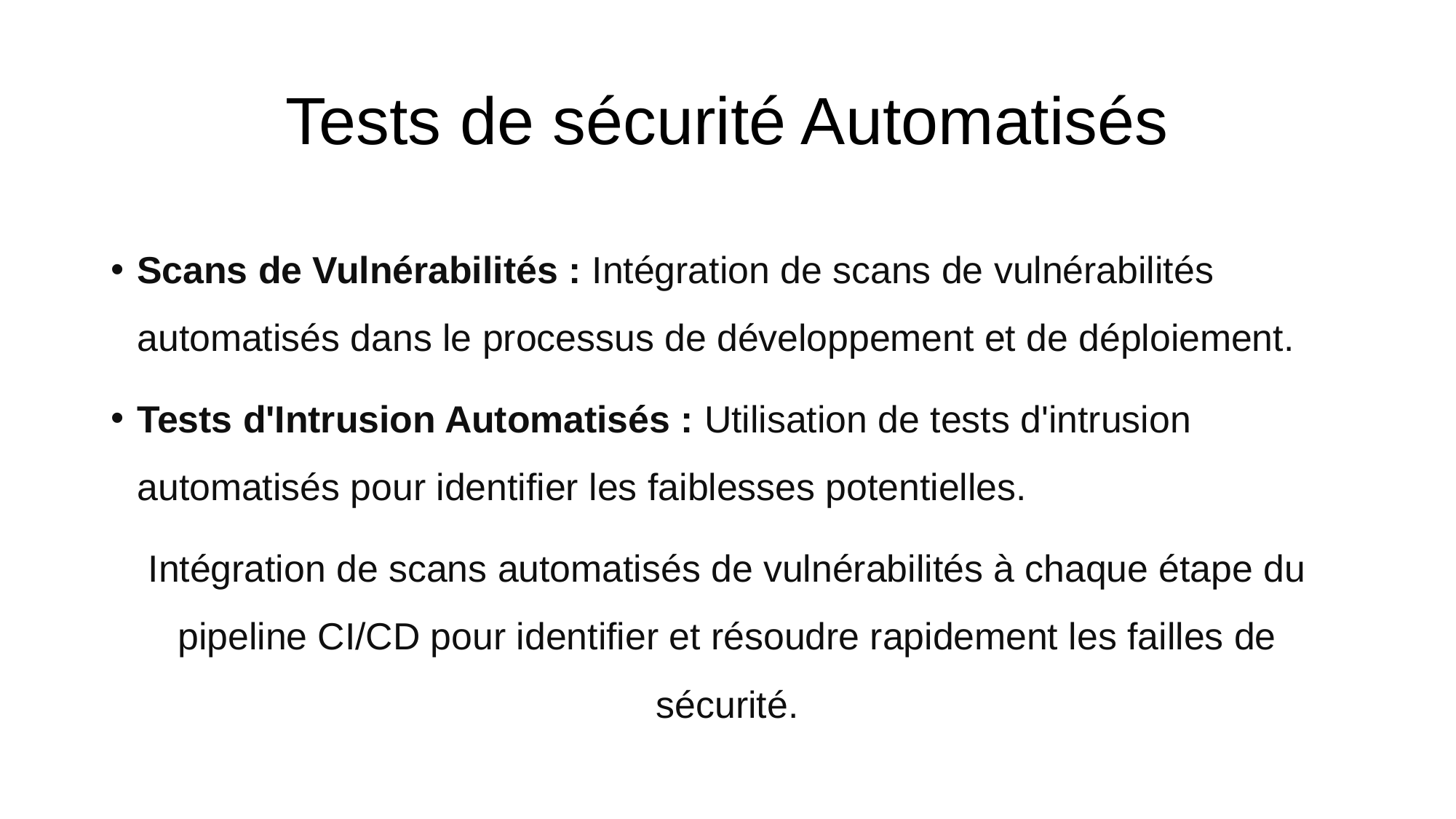

# Tests de sécurité Automatisés
Scans de Vulnérabilités : Intégration de scans de vulnérabilités automatisés dans le processus de développement et de déploiement.
Tests d'Intrusion Automatisés : Utilisation de tests d'intrusion automatisés pour identifier les faiblesses potentielles.
Intégration de scans automatisés de vulnérabilités à chaque étape du pipeline CI/CD pour identifier et résoudre rapidement les failles de sécurité.